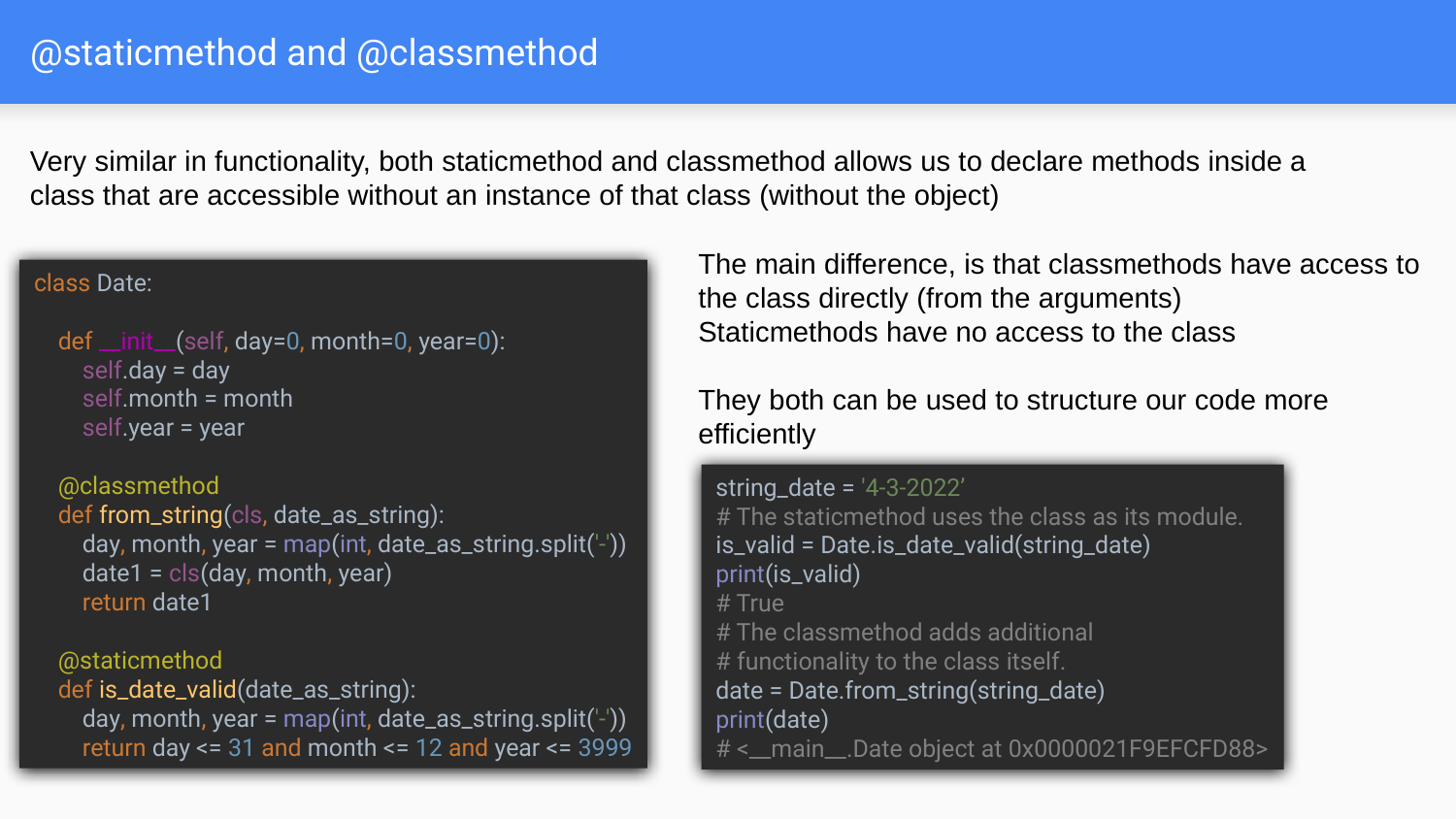

# @staticmethod and @classmethod
Very similar in functionality, both staticmethod and classmethod allows us to declare methods inside a class that are accessible without an instance of that class (without the object)
The main difference, is that classmethods have access to the class directly (from the arguments)
Staticmethods have no access to the class

They both can be used to structure our code more efficiently
class Date:
    def __init__(self, day=0, month=0, year=0):
        self.day = day
        self.month = month
        self.year = year
    @classmethod
    def from_string(cls, date_as_string):
        day, month, year = map(int, date_as_string.split('-'))
        date1 = cls(day, month, year)
        return date1
    @staticmethod
    def is_date_valid(date_as_string):
        day, month, year = map(int, date_as_string.split('-'))
        return day <= 31 and month <= 12 and year <= 3999
string_date = '4-3-2022’
# The staticmethod uses the class as its module. is_valid = Date.is_date_valid(string_date) print(is_valid) # True
# The classmethod adds additional
# functionality to the class itself. date = Date.from_string(string_date) print(date) # <__main__.Date object at 0x0000021F9EFCFD88>